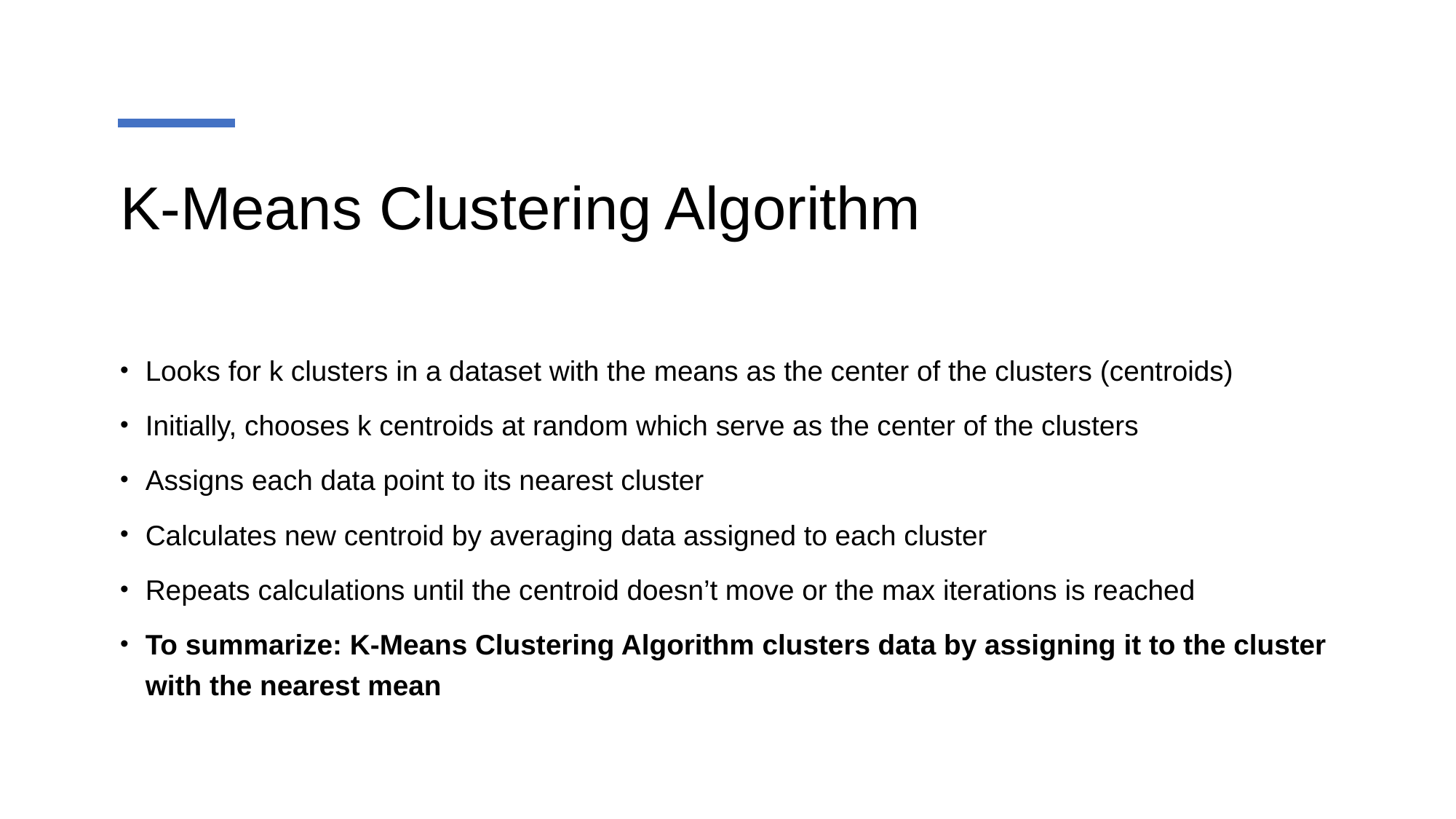

# K-Means Clustering Algorithm
Looks for k clusters in a dataset with the means as the center of the clusters (centroids)
Initially, chooses k centroids at random which serve as the center of the clusters
Assigns each data point to its nearest cluster
Calculates new centroid by averaging data assigned to each cluster
Repeats calculations until the centroid doesn’t move or the max iterations is reached
To summarize: K-Means Clustering Algorithm clusters data by assigning it to the cluster with the nearest mean